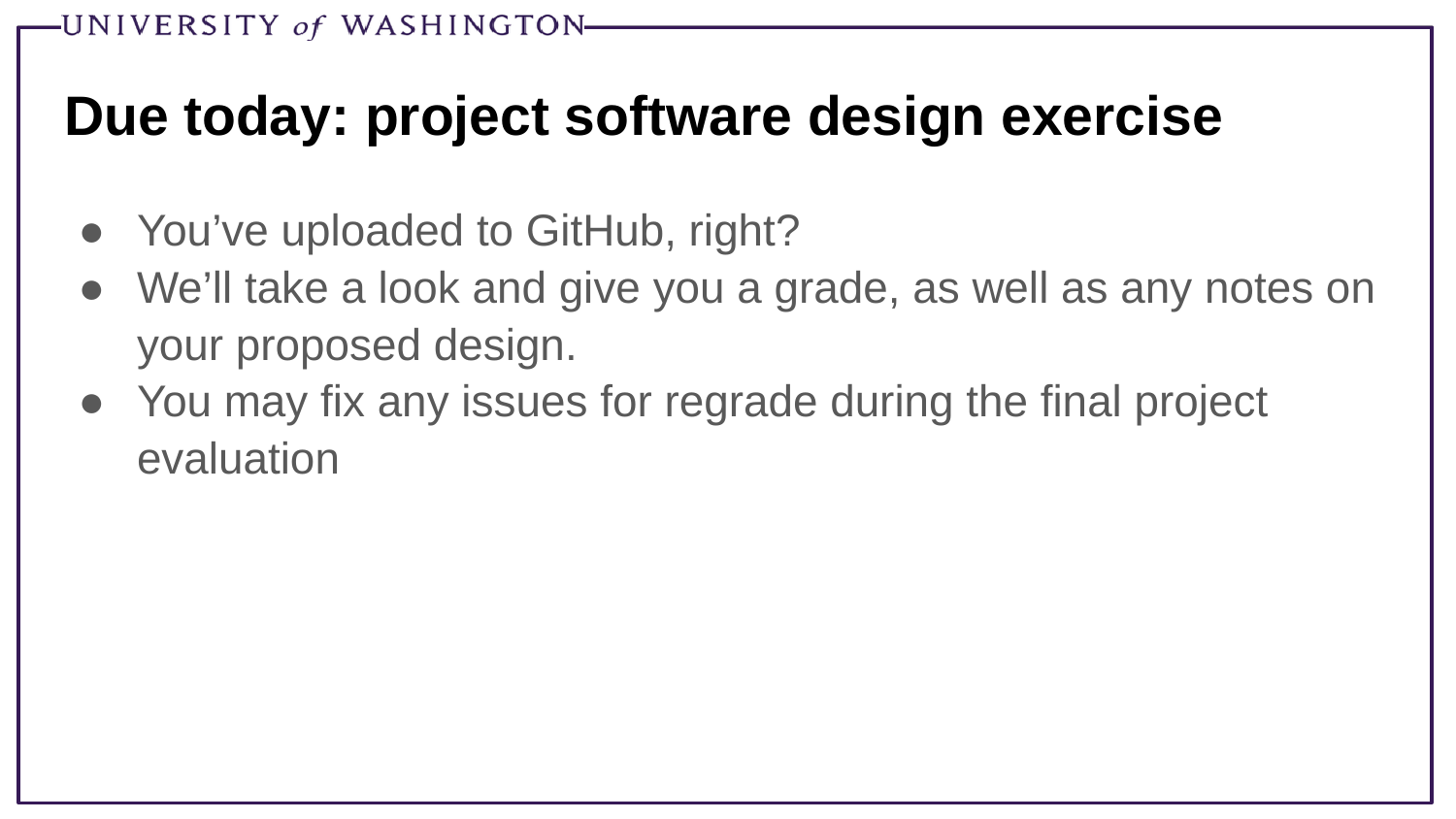

# Due today: project software design exercise
You’ve uploaded to GitHub, right?
We’ll take a look and give you a grade, as well as any notes on your proposed design.
You may fix any issues for regrade during the final project evaluation